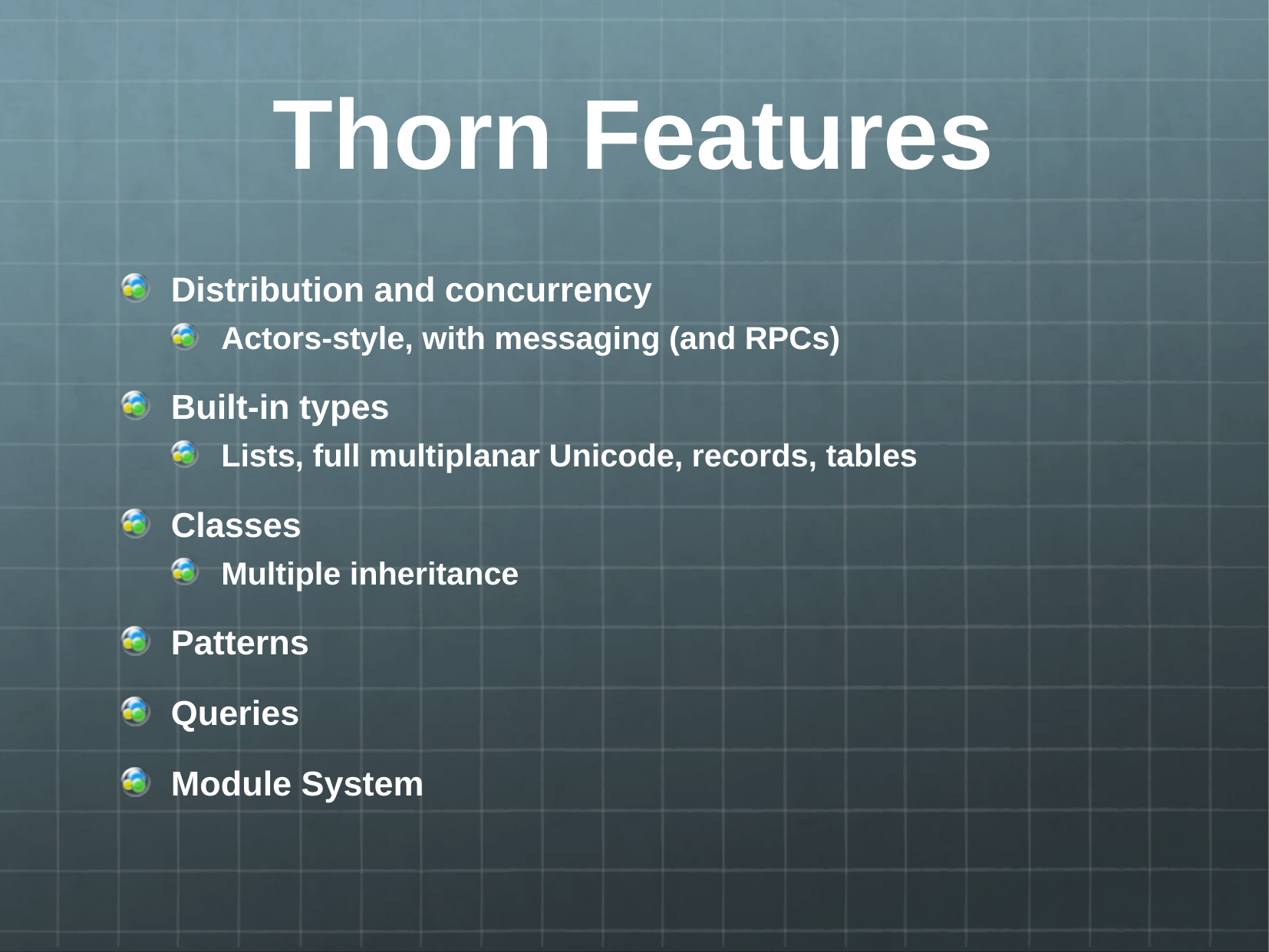

# Thorn Features
Distribution and concurrency
Actors-style, with messaging (and RPCs)
Built-in types
Lists, full multiplanar Unicode, records, tables
Classes
Multiple inheritance
Patterns
Queries
Module System